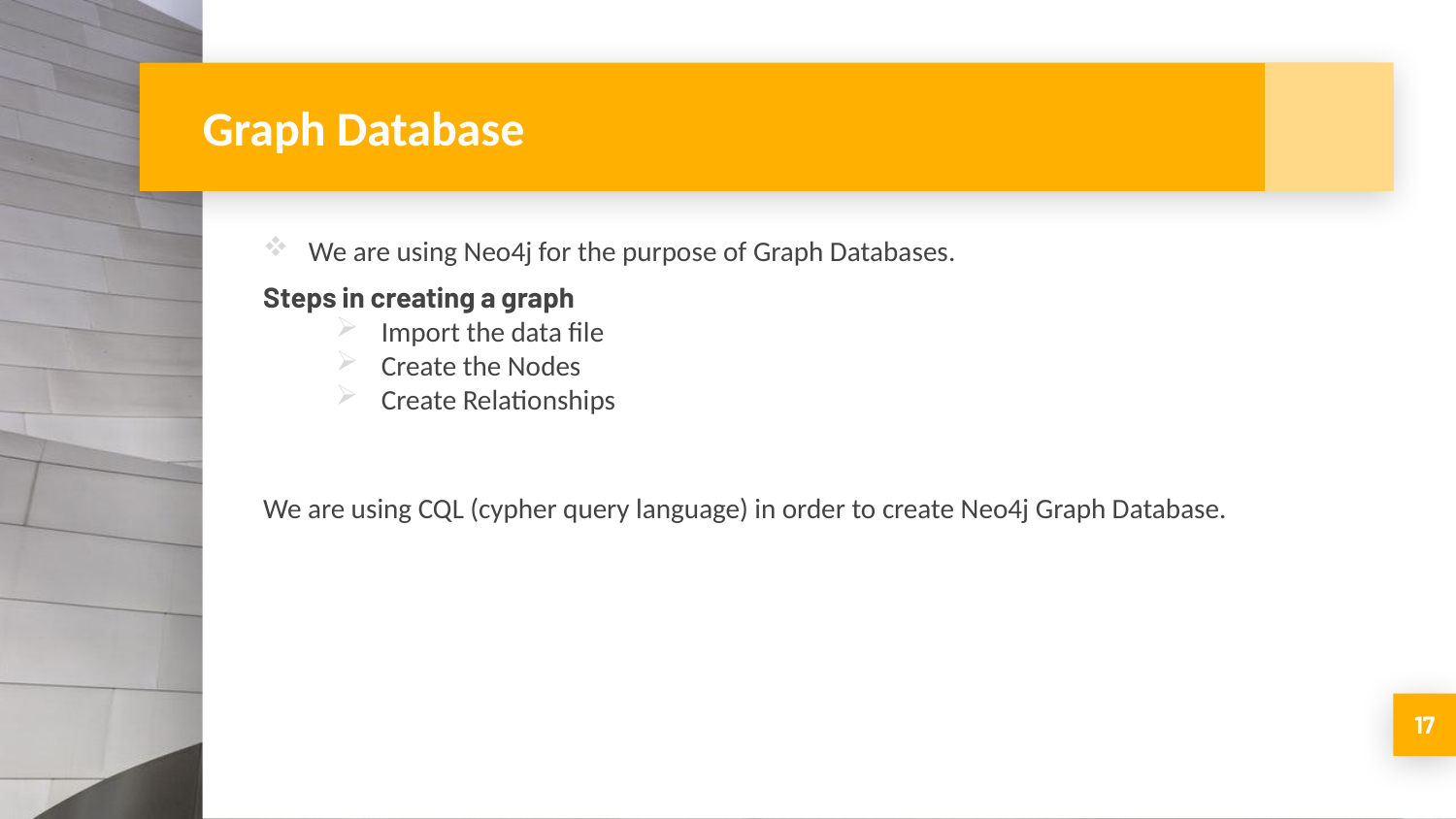

# Graph Database
We are using Neo4j for the purpose of Graph Databases.
Steps in creating a graph
Import the data file
Create the Nodes
Create Relationships

We are using CQL (cypher query language) in order to create Neo4j Graph Database.

17